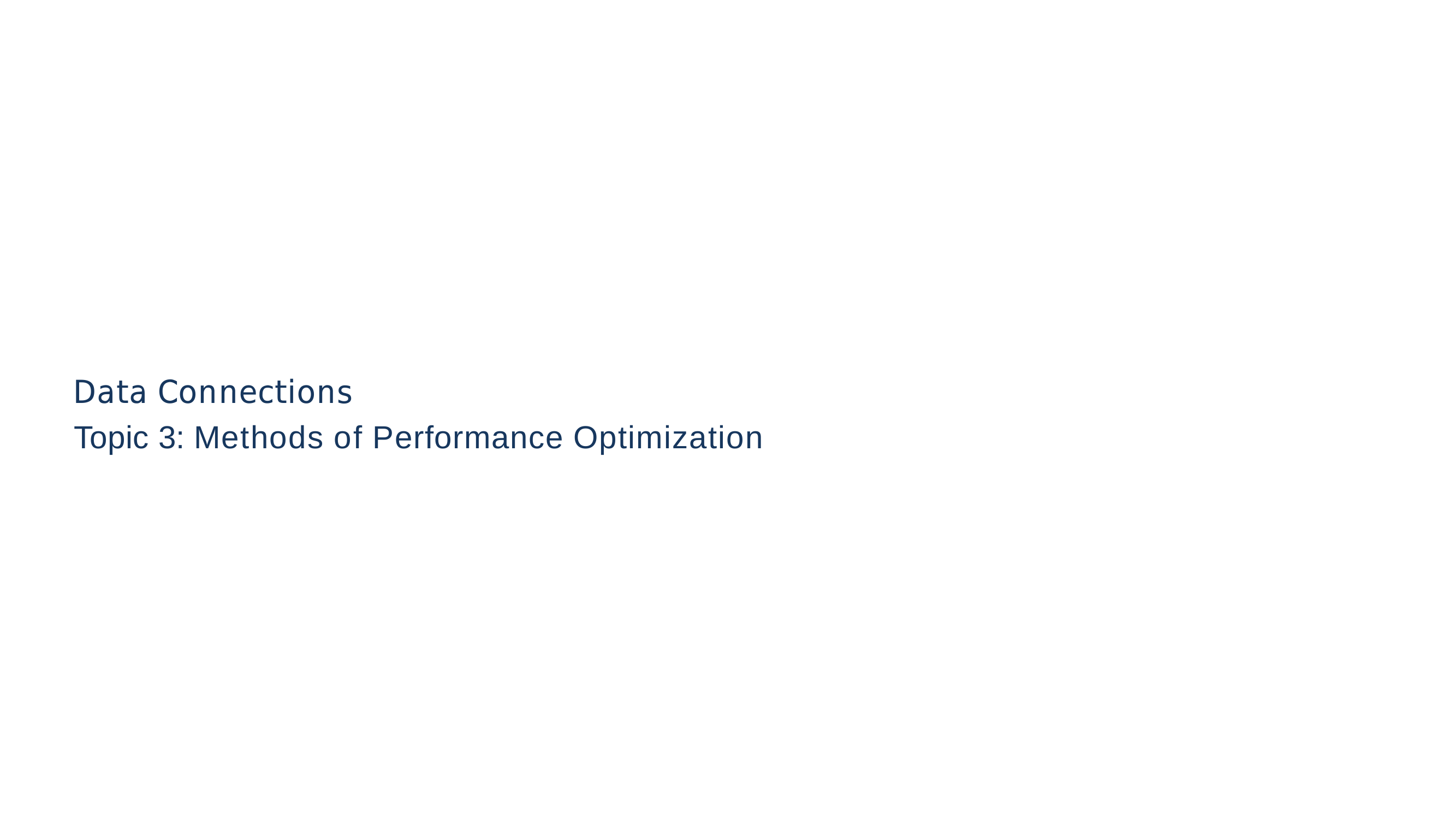

# Data Connections
Topic 3: Methods of Performance Optimization